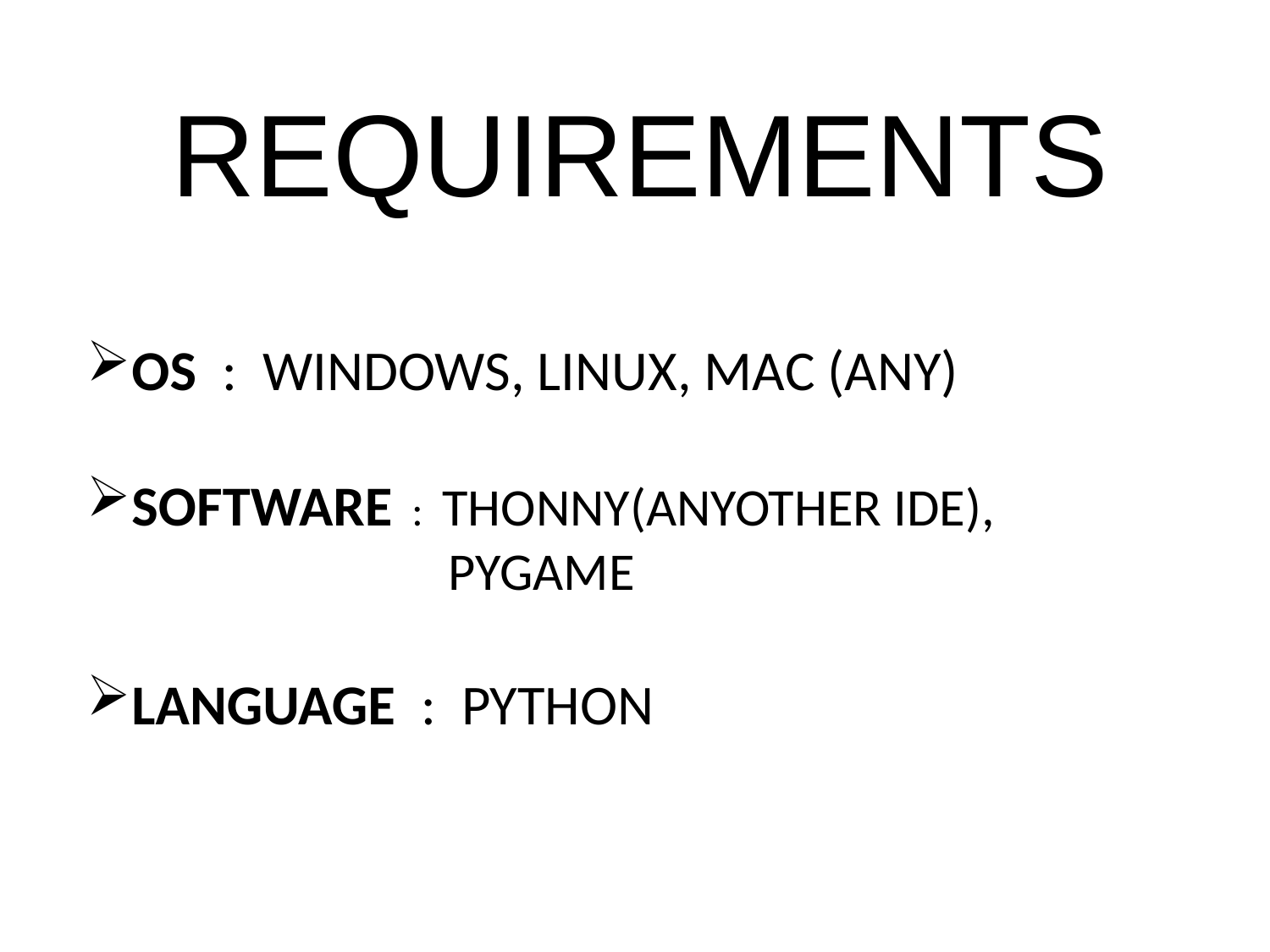

REQUIREMENTS
OS  :  WINDOWS, LINUX, MAC (ANY)

SOFTWARE  :  THONNY(ANYOTHER IDE),
                              PYGAME

LANGUAGE  :  PYTHON